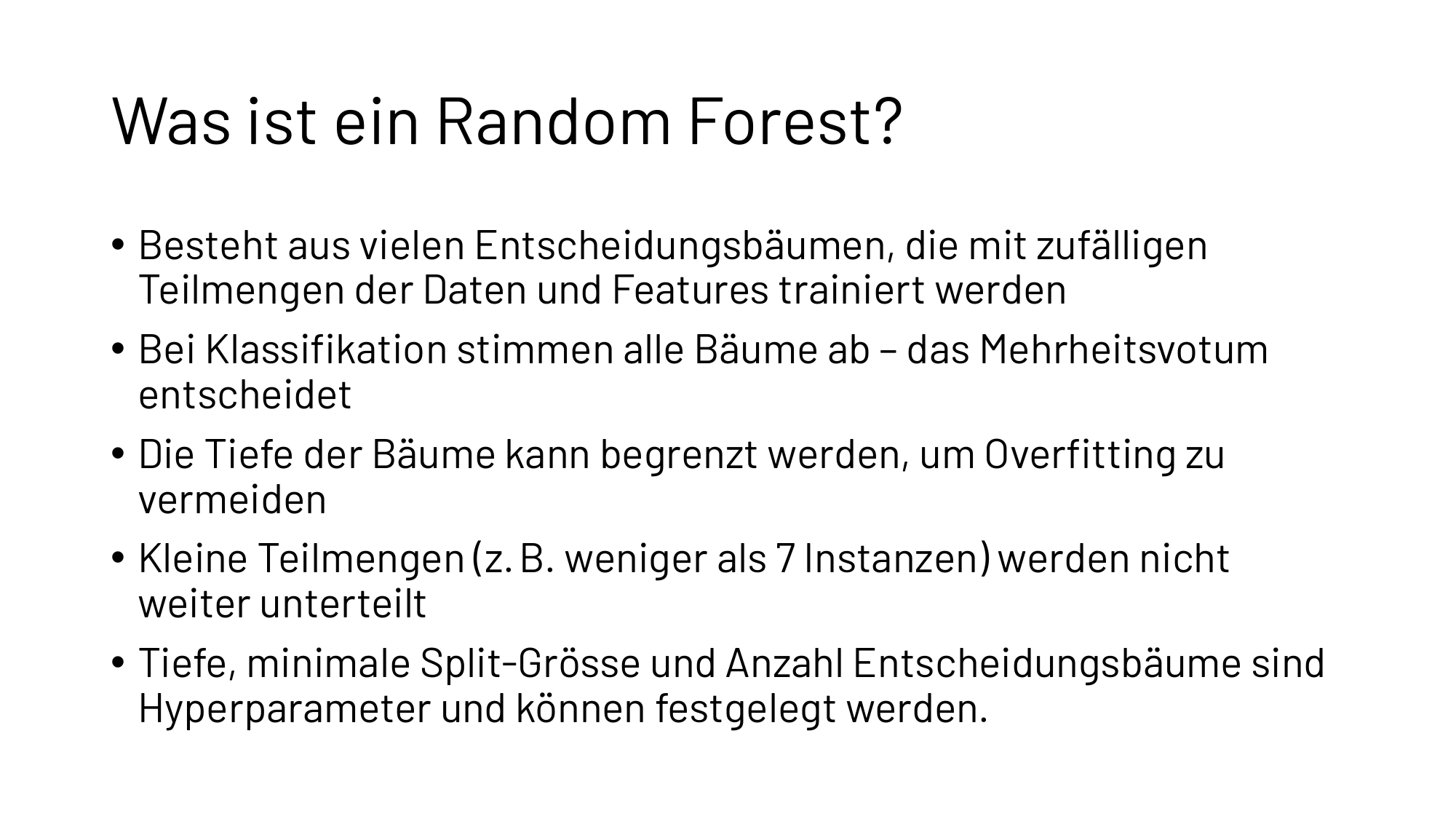

# Was ist ein Random Forest?
Besteht aus vielen Entscheidungsbäumen, die mit zufälligen Teilmengen der Daten und Features trainiert werden
Bei Klassifikation stimmen alle Bäume ab – das Mehrheitsvotum entscheidet
Die Tiefe der Bäume kann begrenzt werden, um Overfitting zu vermeiden
Kleine Teilmengen (z. B. weniger als 7 Instanzen) werden nicht weiter unterteilt
Tiefe, minimale Split-Grösse und Anzahl Entscheidungsbäume sind Hyperparameter und können festgelegt werden.